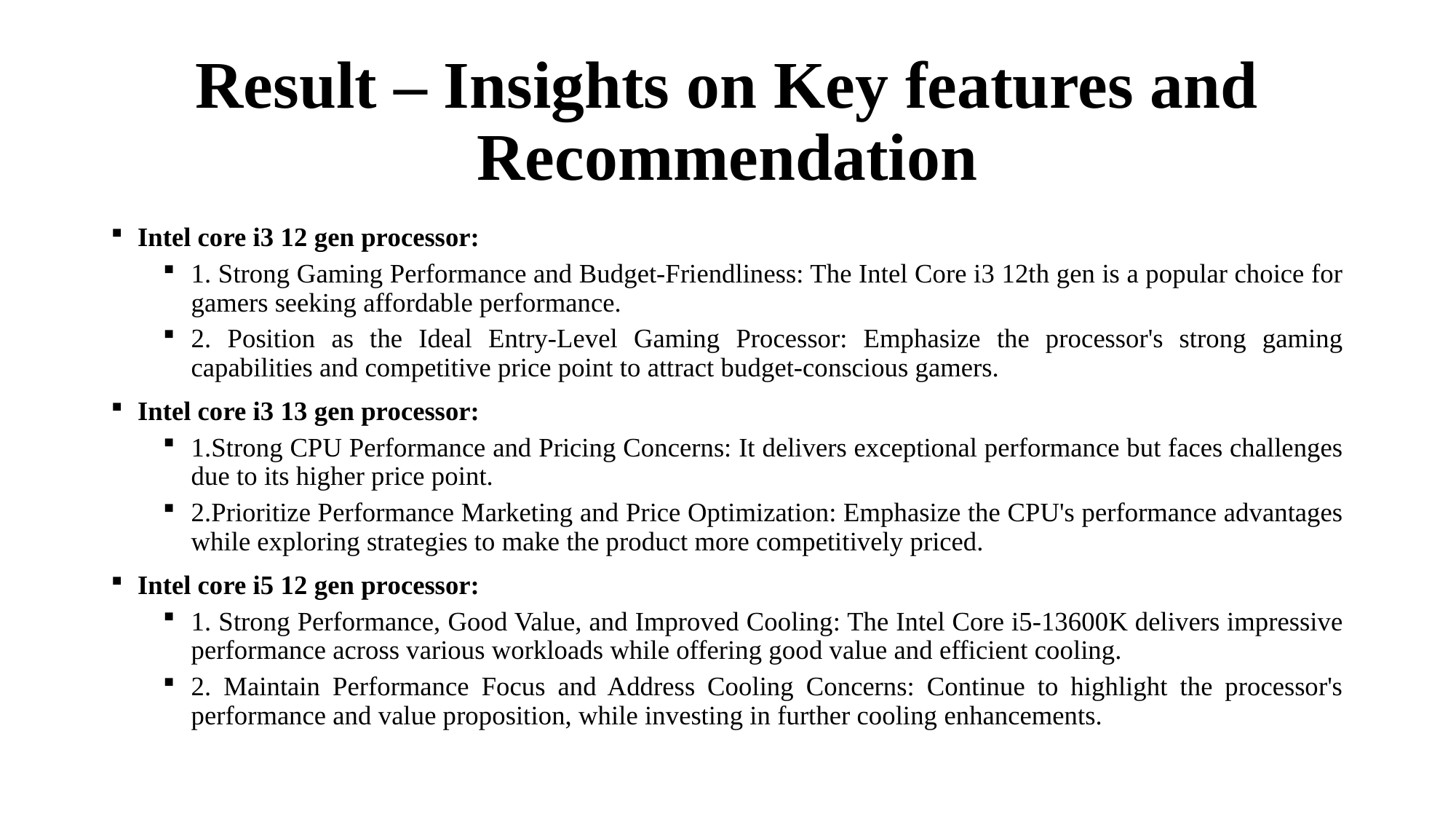

# Result – Insights on Key features and Recommendation
Intel core i3 12 gen processor:
1. Strong Gaming Performance and Budget-Friendliness: The Intel Core i3 12th gen is a popular choice for gamers seeking affordable performance.
2. Position as the Ideal Entry-Level Gaming Processor: Emphasize the processor's strong gaming capabilities and competitive price point to attract budget-conscious gamers.
Intel core i3 13 gen processor:
1.Strong CPU Performance and Pricing Concerns: It delivers exceptional performance but faces challenges due to its higher price point.
2.Prioritize Performance Marketing and Price Optimization: Emphasize the CPU's performance advantages while exploring strategies to make the product more competitively priced.
Intel core i5 12 gen processor:
1. Strong Performance, Good Value, and Improved Cooling: The Intel Core i5-13600K delivers impressive performance across various workloads while offering good value and efficient cooling.
2. Maintain Performance Focus and Address Cooling Concerns: Continue to highlight the processor's performance and value proposition, while investing in further cooling enhancements.